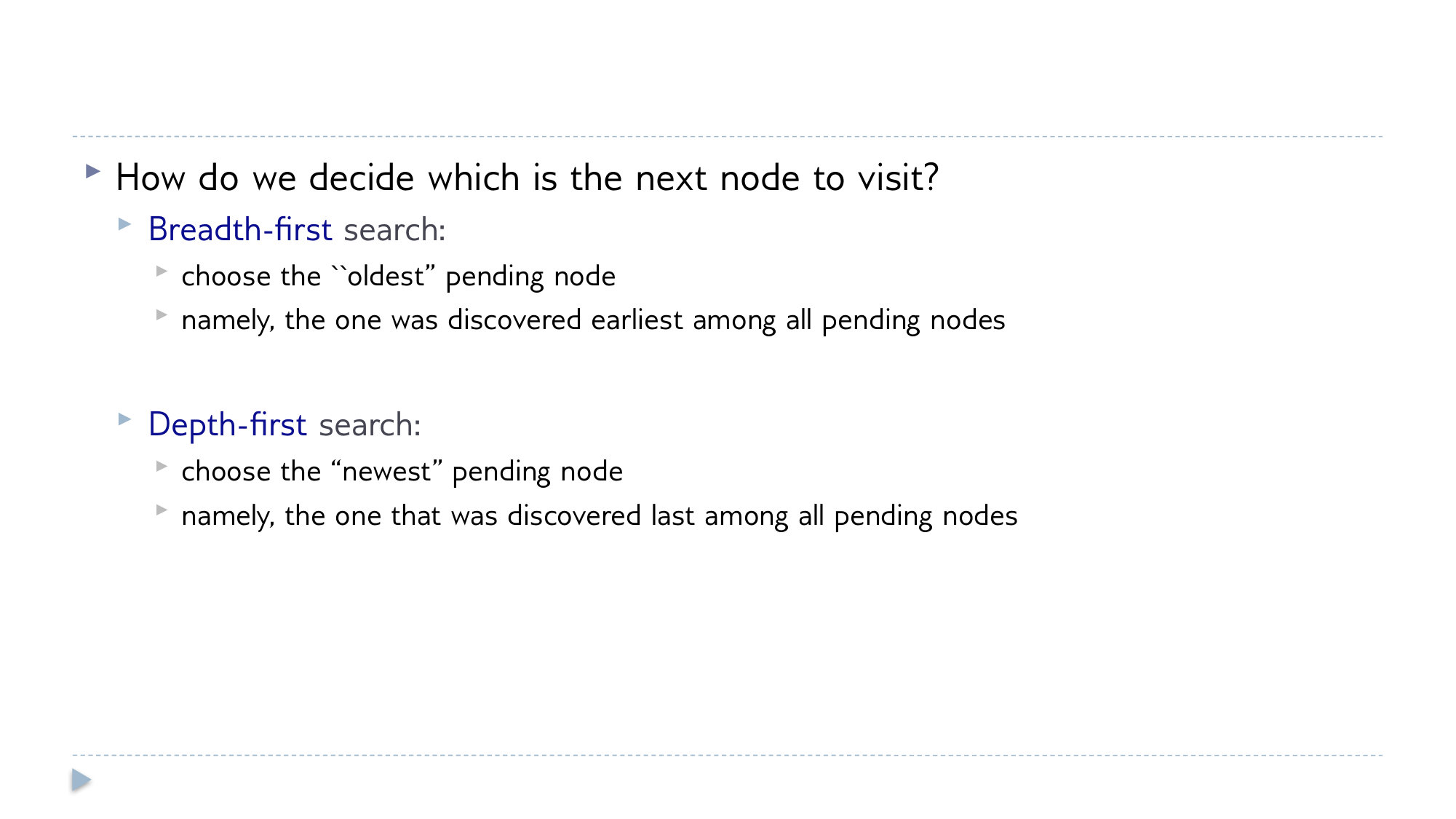

#
How do we decide which is the next node to visit?
Breadth-first search:
choose the ``oldest” pending node
namely, the one was discovered earliest among all pending nodes

Depth-first search:
choose the “newest” pending node
namely, the one that was discovered last among all pending nodes